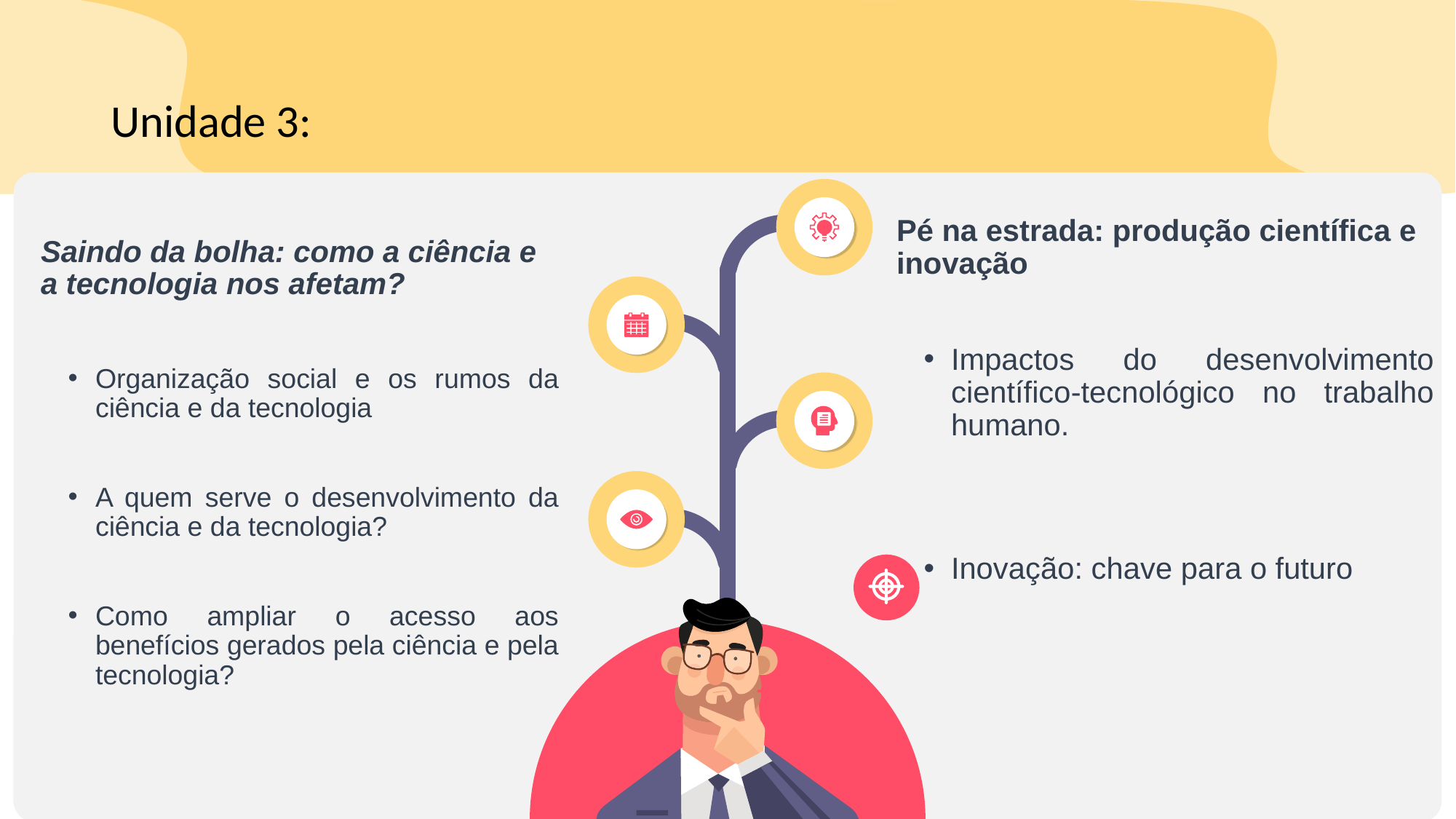

# Unidade 3:

Saindo da bolha: como a ciência e a tecnologia nos afetam?

Organização social e os rumos da ciência e da tecnologia

A quem serve o desenvolvimento da ciência e da tecnologia?

Como ampliar o acesso aos benefícios gerados pela ciência e pela tecnologia?

Pé na estrada: produção científica e inovação

Impactos do desenvolvimento científico-tecnológico no trabalho humano.

Inovação: chave para o futuro